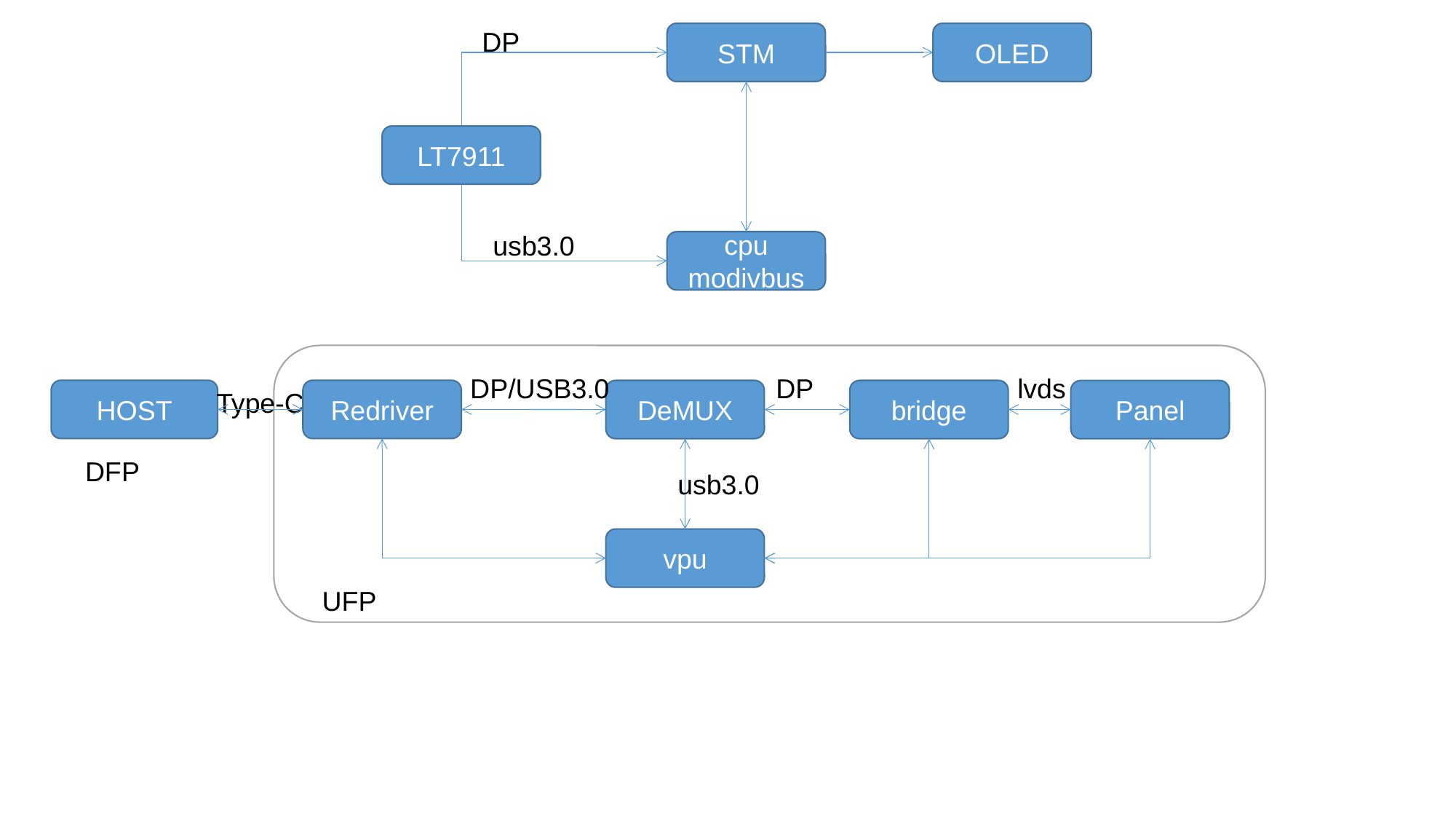

DP
STM
OLED
LT7911
usb3.0
cpu modivbus

  DP
  DP/USB3.0
  lvds
HOST
Type-C
Redriver
DeMUX
bridge
Panel
DFP
usb3.0
vpu
UFP